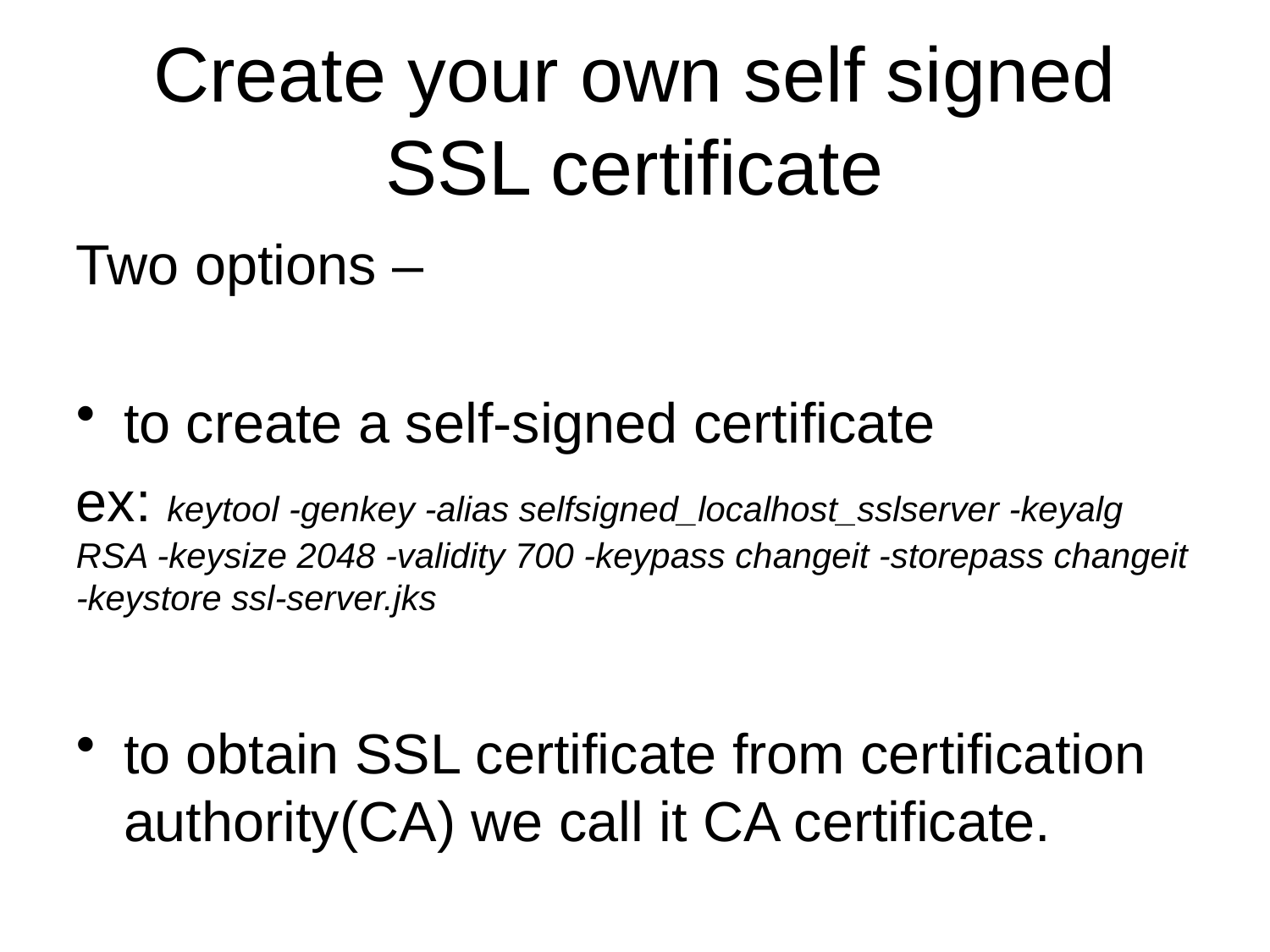

# Create your own self signed SSL certificate
Two options –

to create a self-signed certificate
ex: keytool -genkey -alias selfsigned_localhost_sslserver -keyalg RSA -keysize 2048 -validity 700 -keypass changeit -storepass changeit -keystore ssl-server.jks

to obtain SSL certificate from certification authority(CA) we call it CA certificate.
4